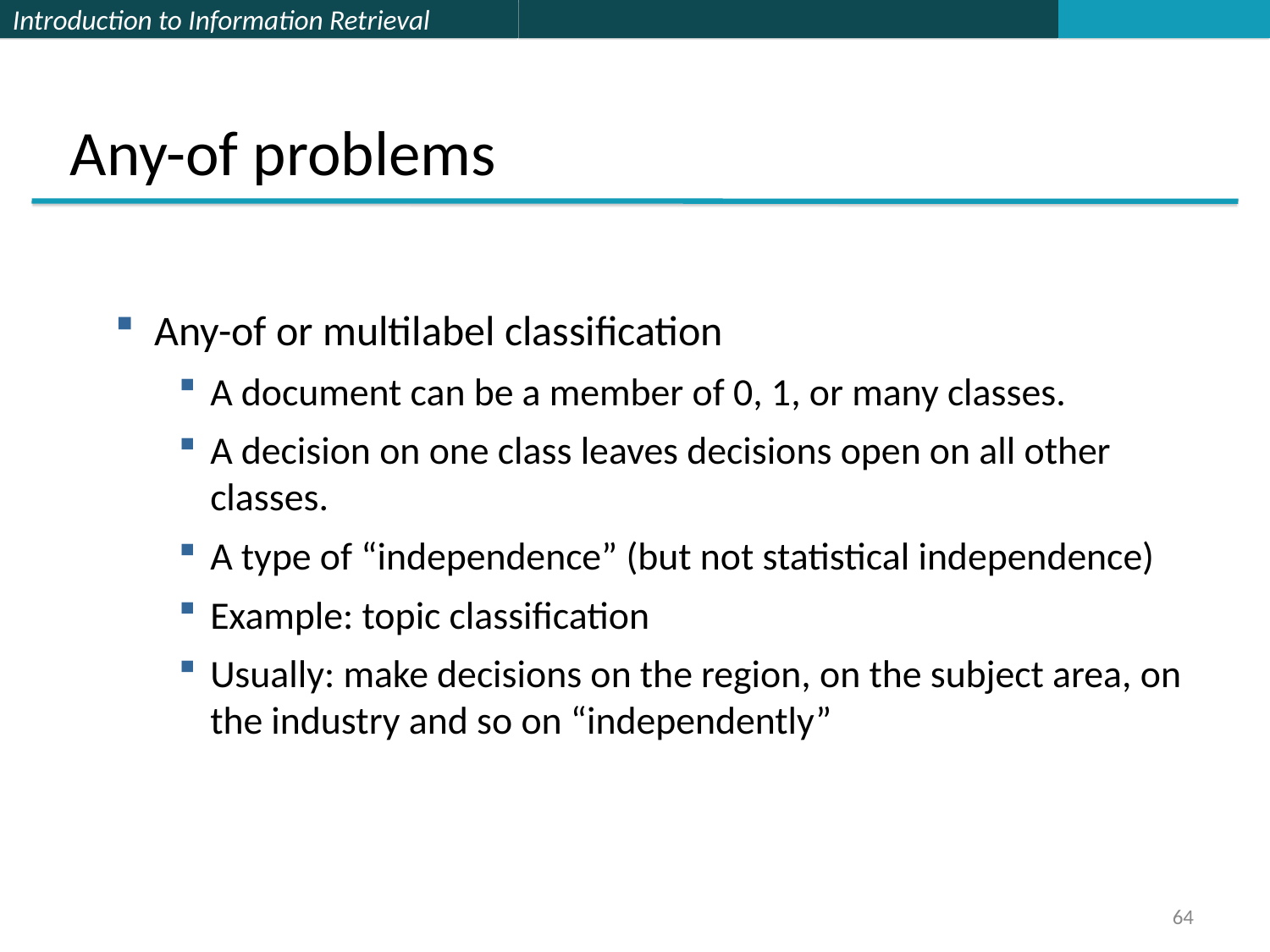

Any-of problems

Any-of or multilabel classification
A document can be a member of 0, 1, or many classes.
A decision on one class leaves decisions open on all other classes.
A type of “independence” (but not statistical independence)
Example: topic classification
Usually: make decisions on the region, on the subject area, on the industry and so on “independently”
64